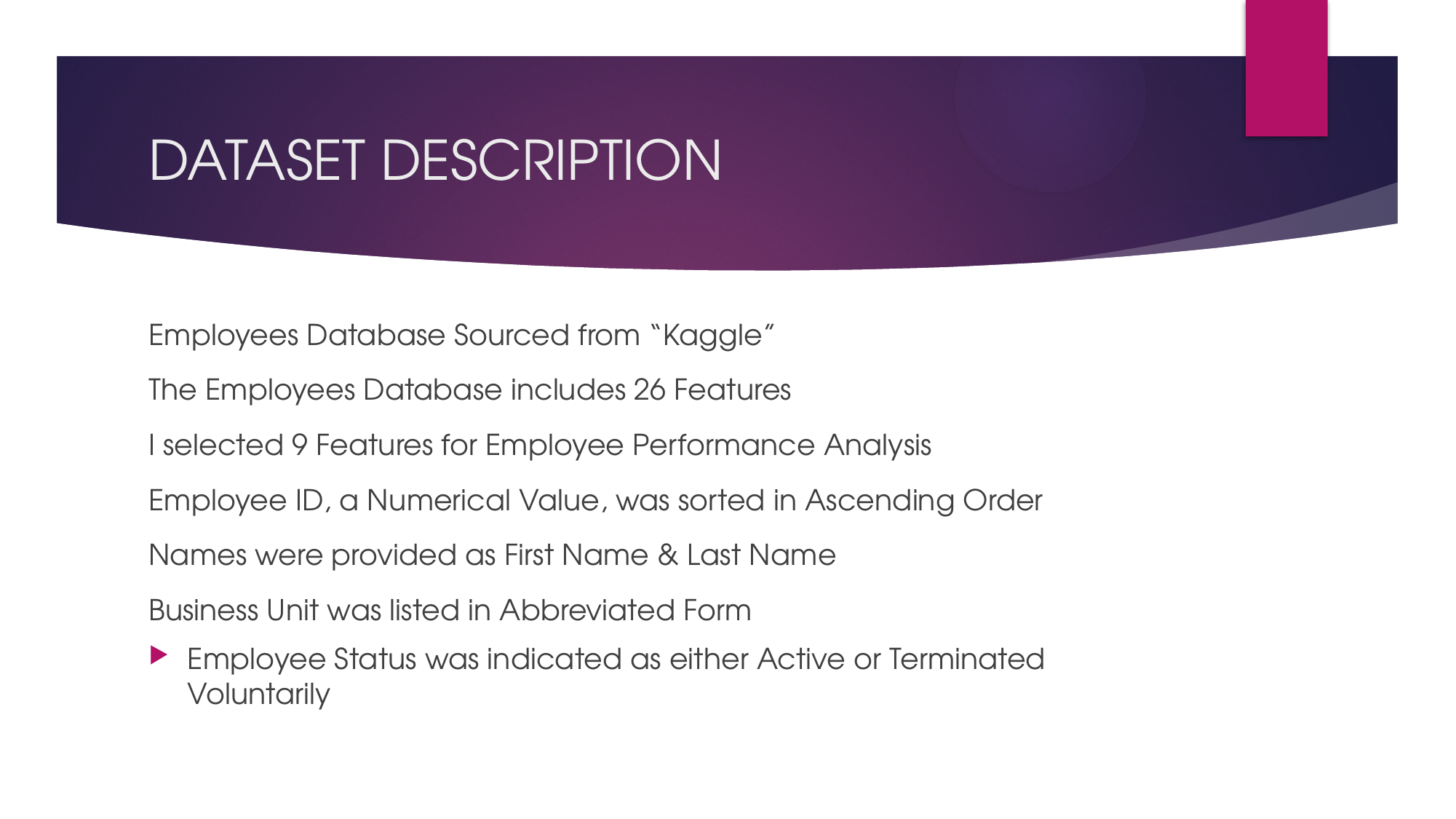

# DATASET DESCRIPTION
Employees Database Sourced from “Kaggle”
The Employees Database includes 26 Features
I selected 9 Features for Employee Performance Analysis
Employee ID, a Numerical Value, was sorted in Ascending Order
Names were provided as First Name & Last Name
Business Unit was listed in Abbreviated Form
Employee Status was indicated as either Active or Terminated Voluntarily